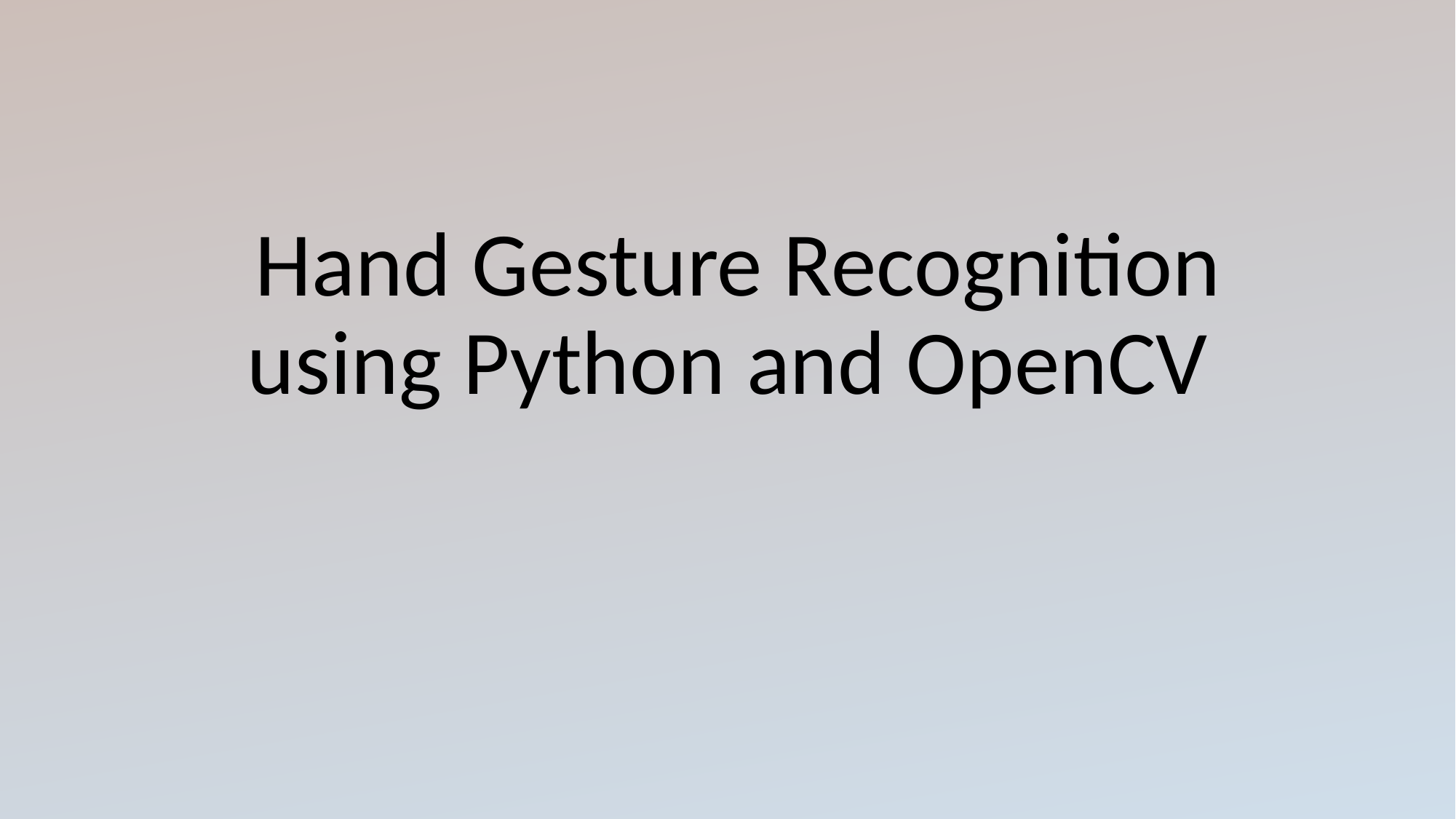

# Hand Gesture Recognition using Python and OpenCV